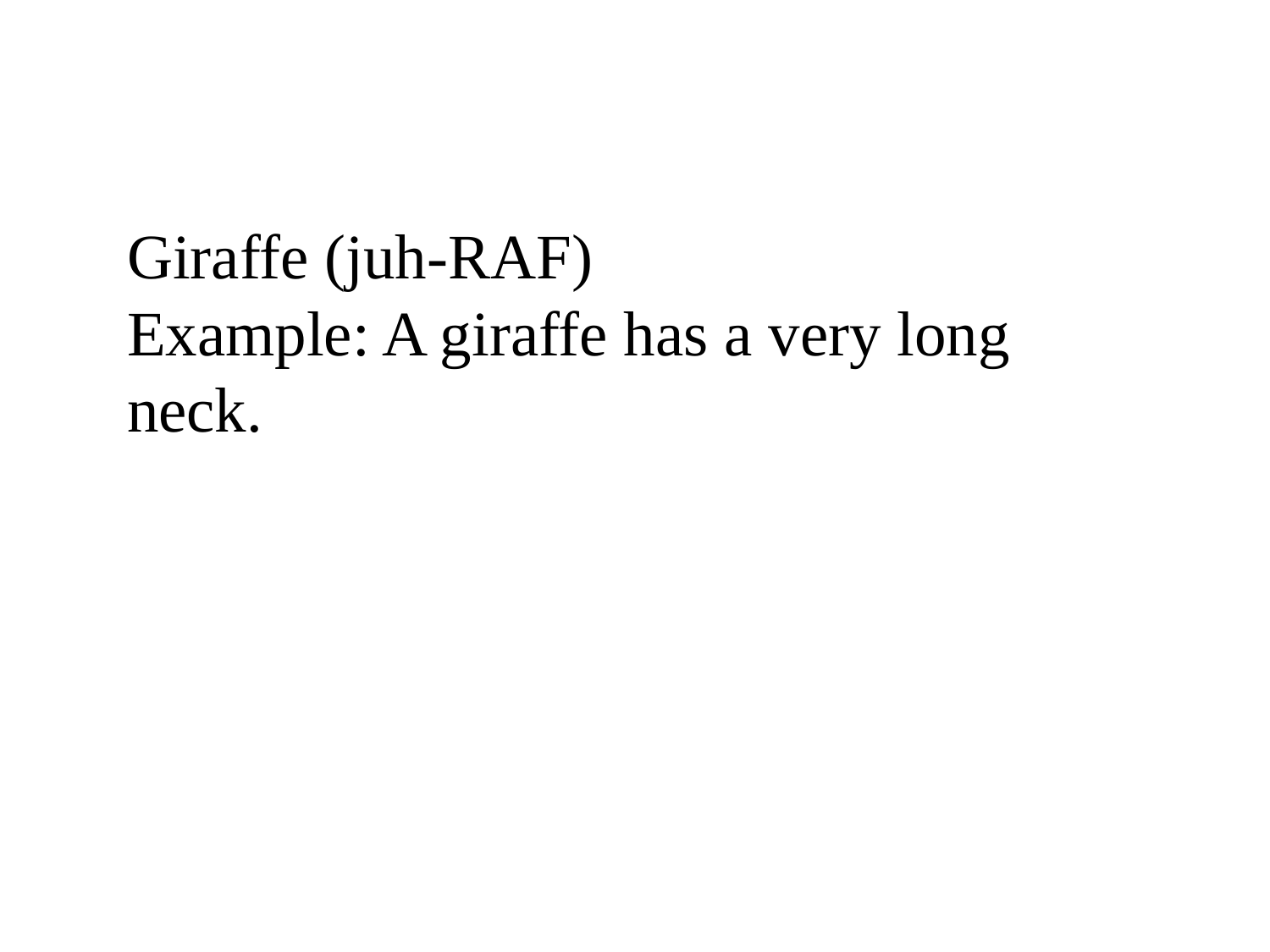

Giraffe (juh-RAF)
Example: A giraffe has a very long neck.